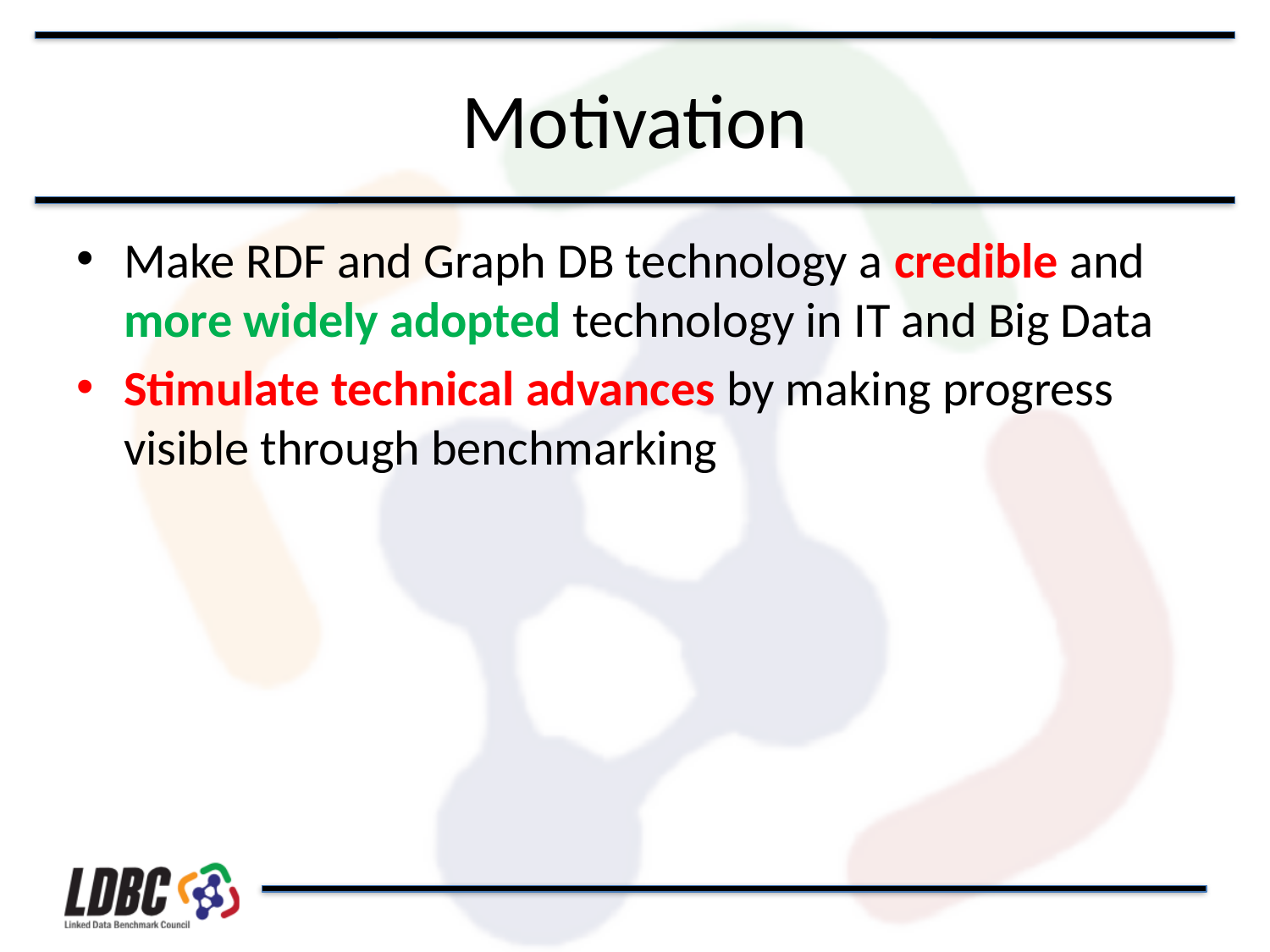

# Motivation
Make RDF and Graph DB technology a credible and more widely adopted technology in IT and Big Data
Stimulate technical advances by making progress visible through benchmarking